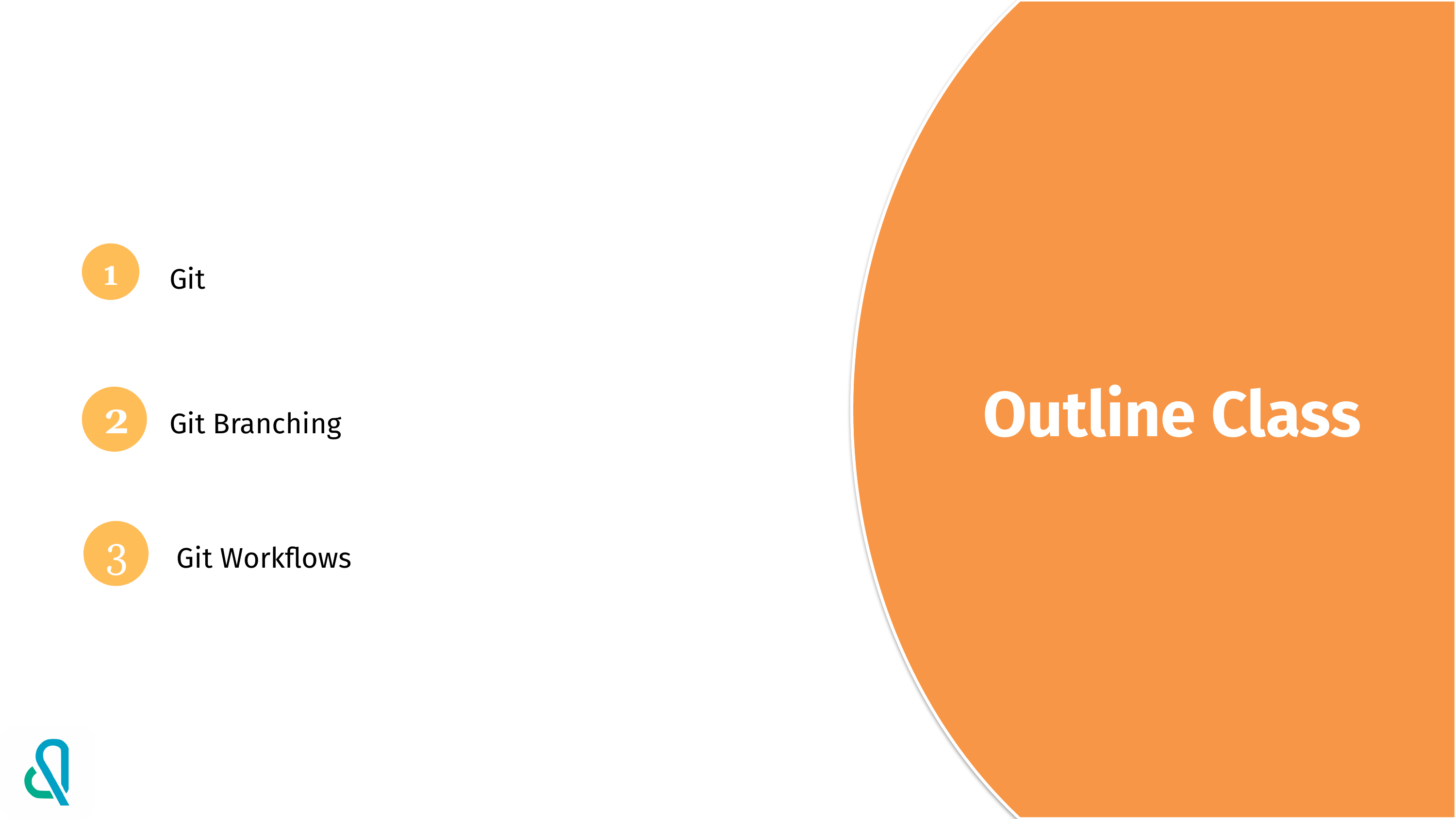

1
Git
Outline Class

2
Git Branching

3
Git Workflows